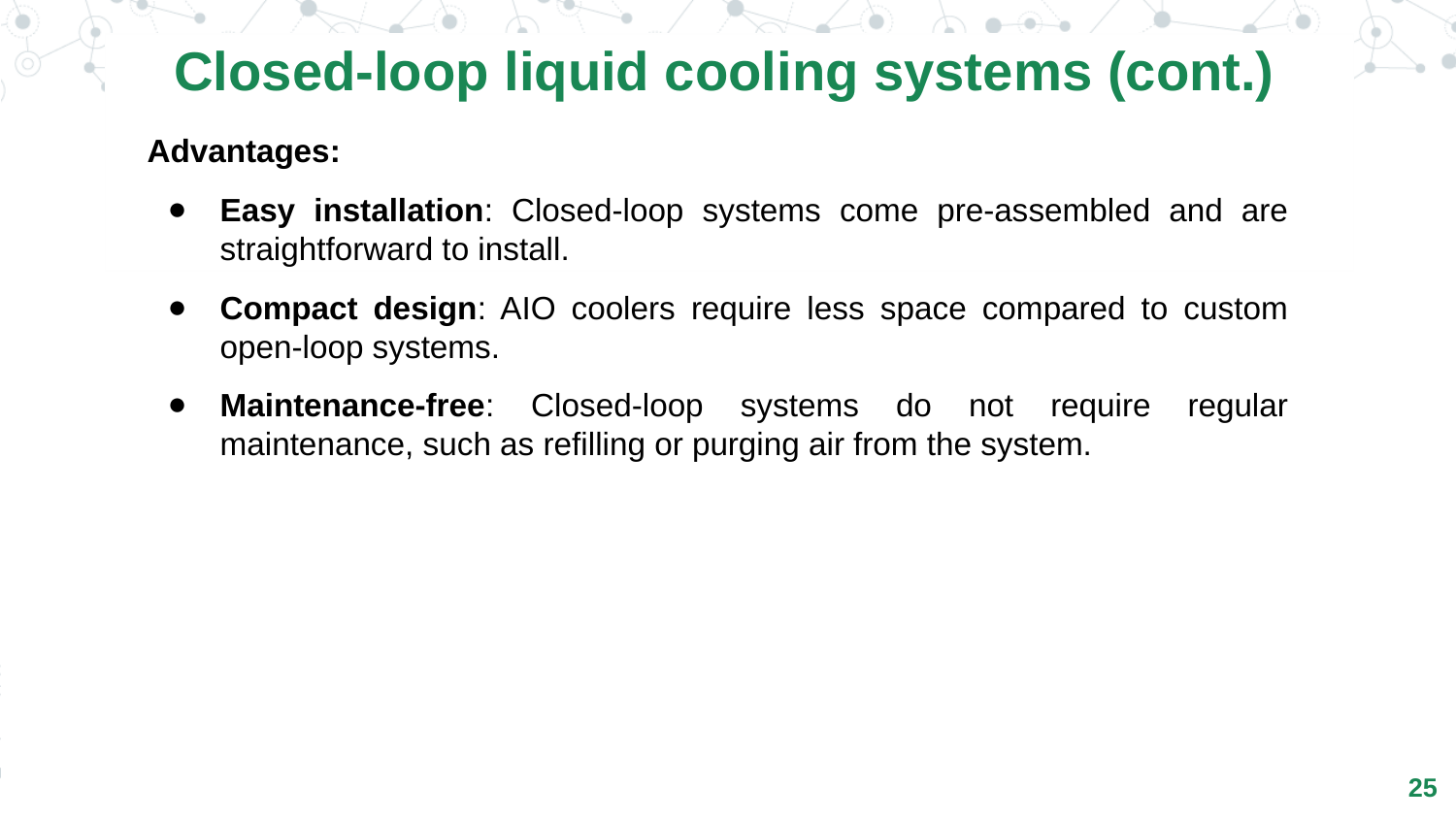

Closed-loop liquid cooling systems (cont.)

Advantages:
Easy installation: Closed-loop systems come pre-assembled and are straightforward to install.
Compact design: AIO coolers require less space compared to custom open-loop systems.
Maintenance-free: Closed-loop systems do not require regular maintenance, such as refilling or purging air from the system.
25